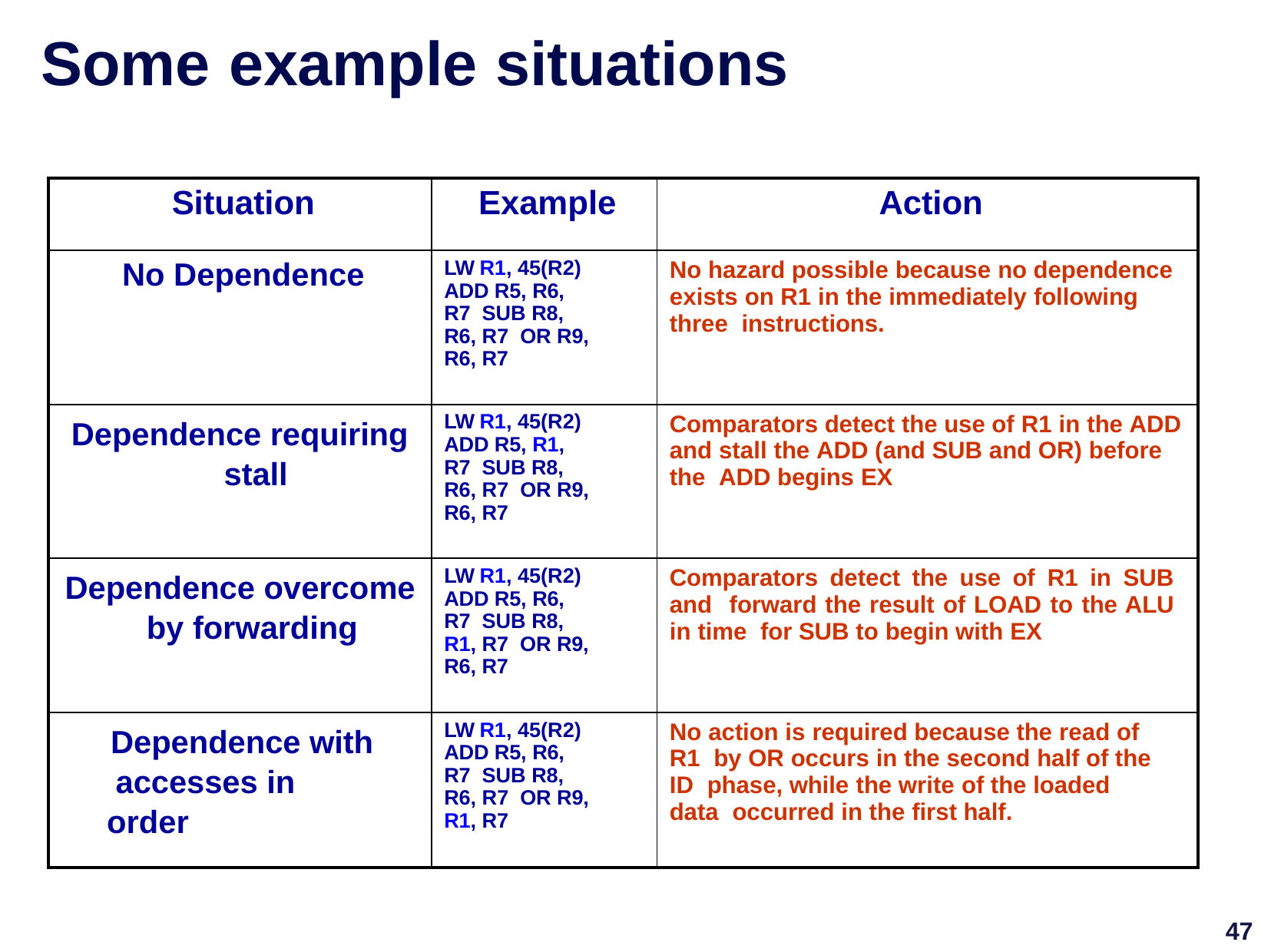

# Some	example	situations
| Situation | Example | Action |
| --- | --- | --- |
| No Dependence | LW R1, 45(R2) ADD R5, R6, R7 SUB R8, R6, R7 OR R9, R6, R7 | No hazard possible because no dependence exists on R1 in the immediately following three instructions. |
| Dependence requiring stall | LW R1, 45(R2) ADD R5, R1, R7 SUB R8, R6, R7 OR R9, R6, R7 | Comparators detect the use of R1 in the ADD and stall the ADD (and SUB and OR) before the ADD begins EX |
| Dependence overcome by forwarding | LW R1, 45(R2) ADD R5, R6, R7 SUB R8, R1, R7 OR R9, R6, R7 | Comparators detect the use of R1 in SUB and forward the result of LOAD to the ALU in time for SUB to begin with EX |
| Dependence with accesses in order | LW R1, 45(R2) ADD R5, R6, R7 SUB R8, R6, R7 OR R9, R1, R7 | No action is required because the read of R1 by OR occurs in the second half of the ID phase, while the write of the loaded data occurred in the first half. |
47